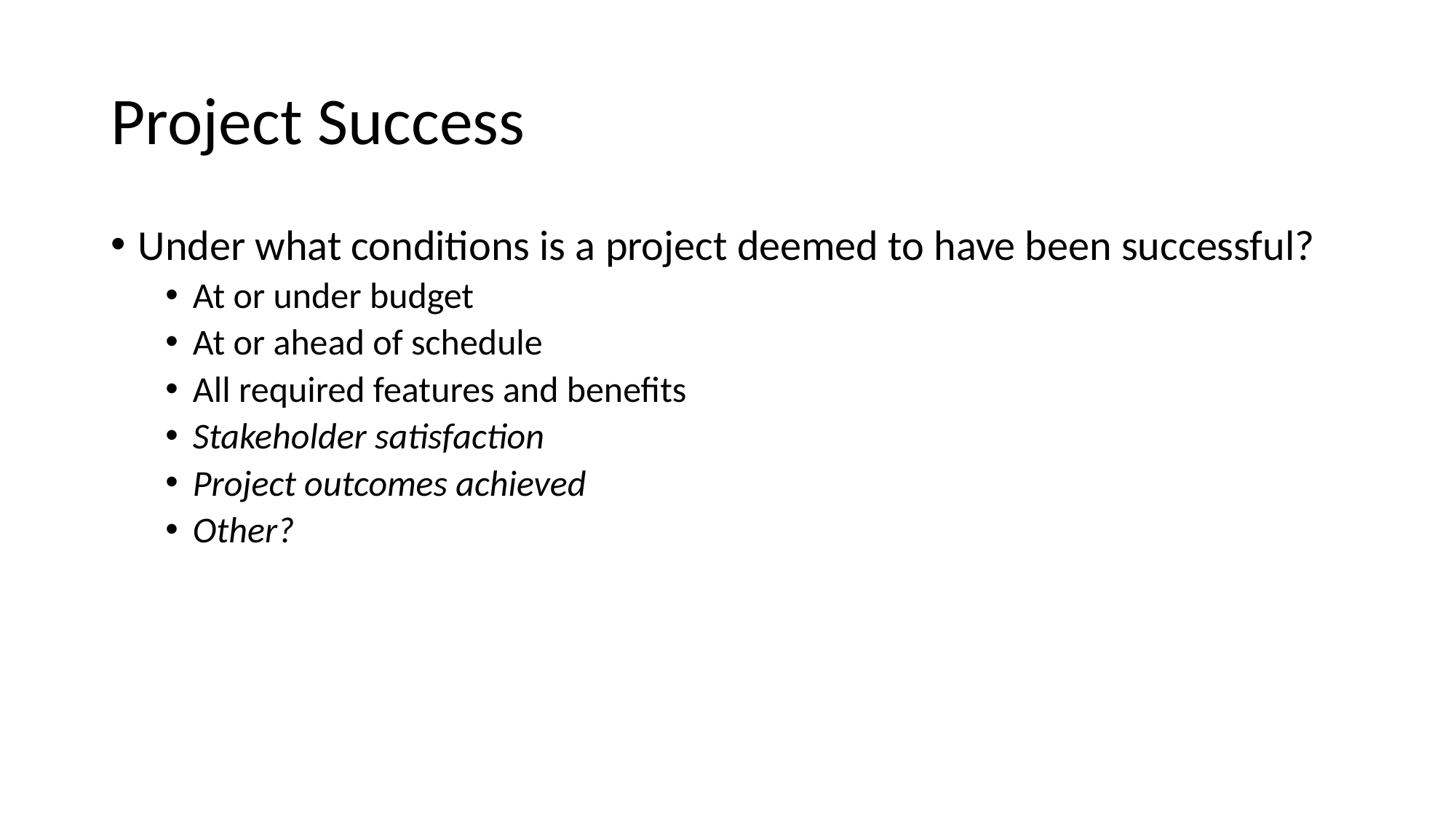

# Project Success
Under what conditions is a project deemed to have been successful?
At or under budget
At or ahead of schedule
All required features and benefits
Stakeholder satisfaction
Project outcomes achieved
Other?